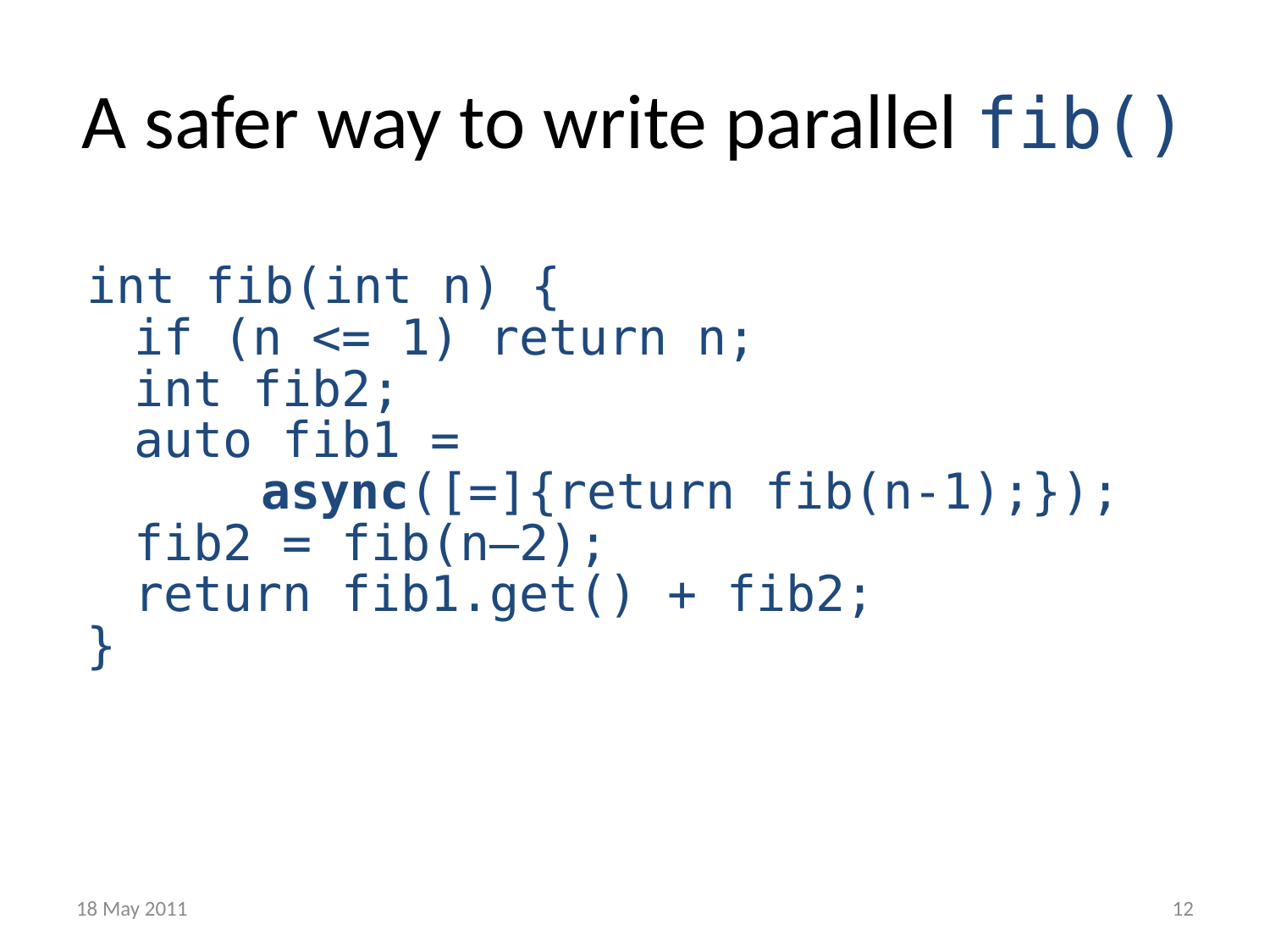

# A safer way to write parallel fib()
int fib(int n) {
	if (n <= 1) return n;
	int fib2;
	auto fib1 =
		async([=]{return fib(n-1);});
	fib2 = fib(n–2);
	return fib1.get() + fib2;
}
12
18 May 2011